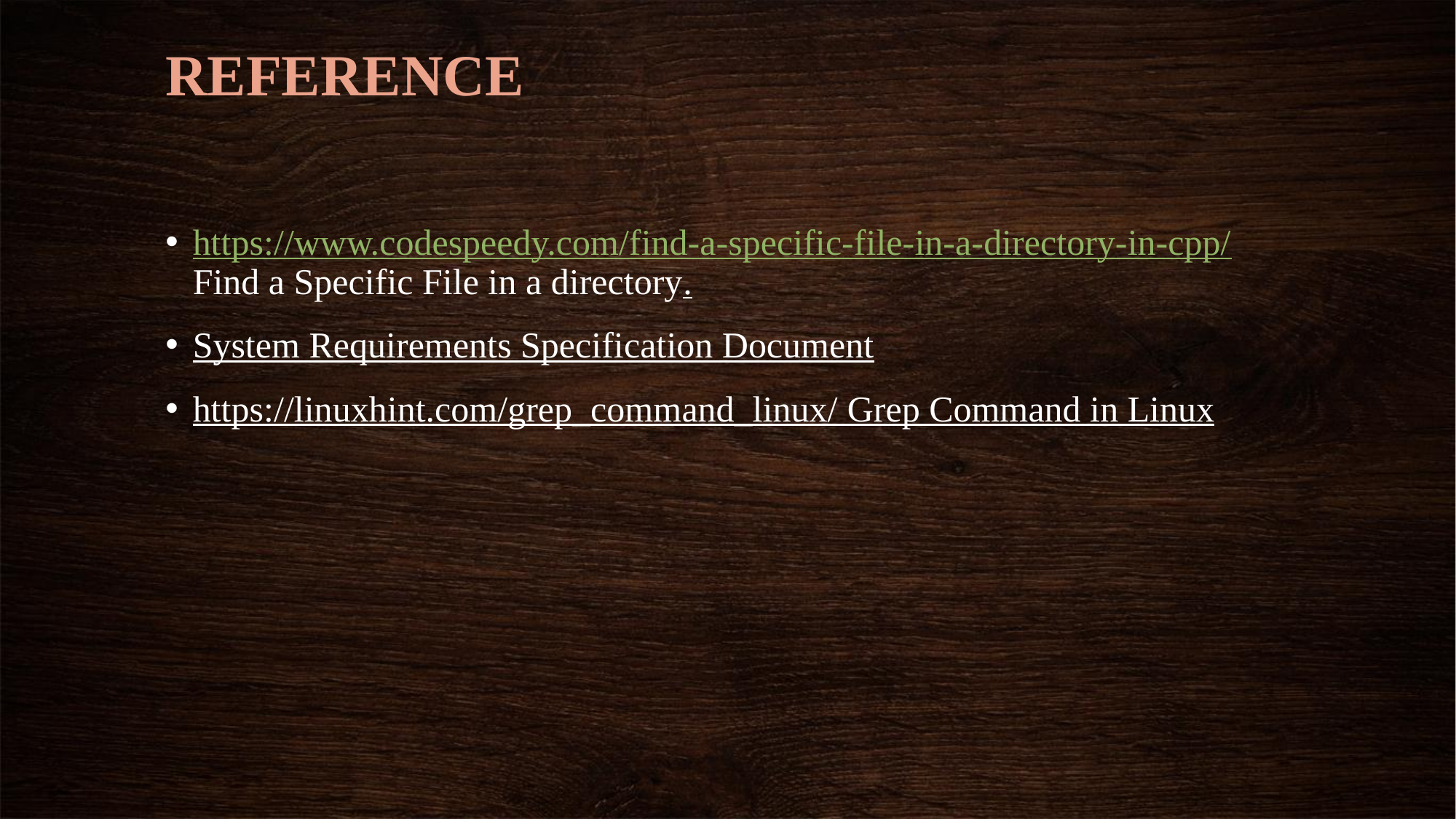

# REFERENCE
https://www.codespeedy.com/find-a-specific-file-in-a-directory-in-cpp/ Find a Specific File in a directory.
System Requirements Specification Document
https://linuxhint.com/grep_command_linux/ Grep Command in Linux